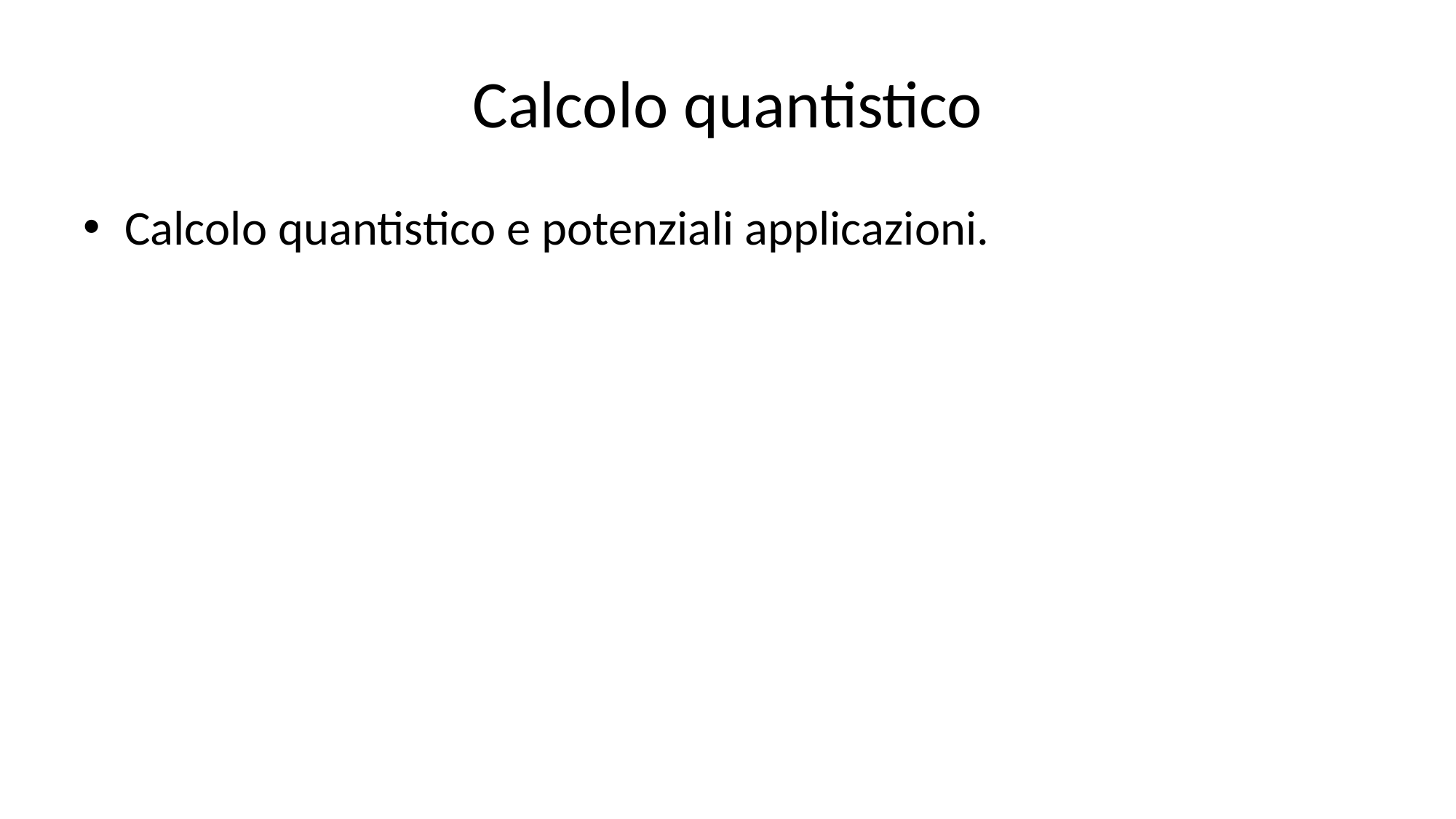

# Calcolo quantistico
Calcolo quantistico e potenziali applicazioni.